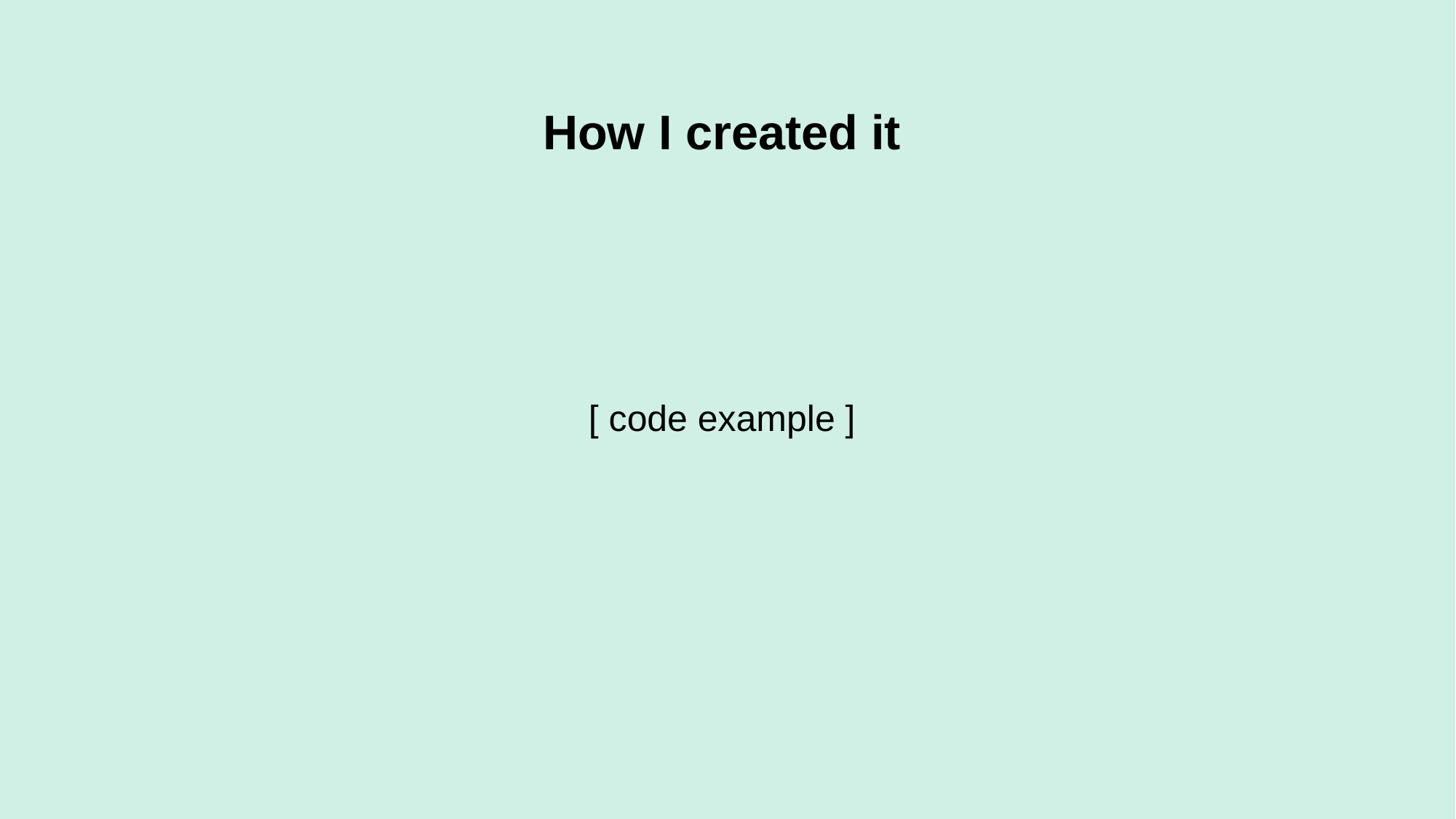

How I created it
[ code example ]